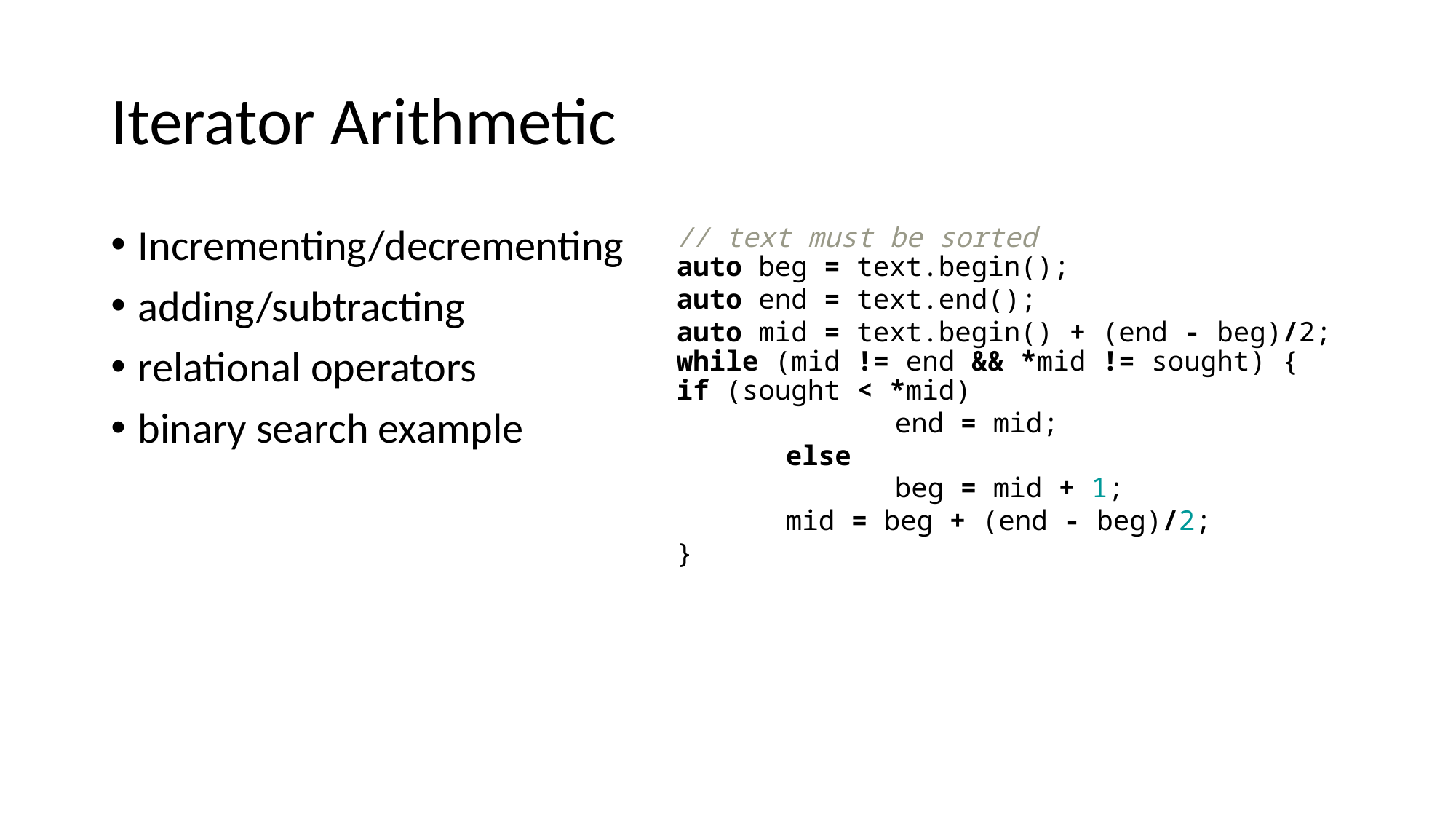

# Iterator Arithmetic
Incrementing/decrementing
adding/subtracting
relational operators
binary search example
// text must be sorted
auto beg = text.begin();
auto end = text.end();
auto mid = text.begin() + (end - beg)/2; while (mid != end && *mid != sought) { 	if (sought < *mid)
		end = mid;
	else
		beg = mid + 1;
	mid = beg + (end - beg)/2;
}